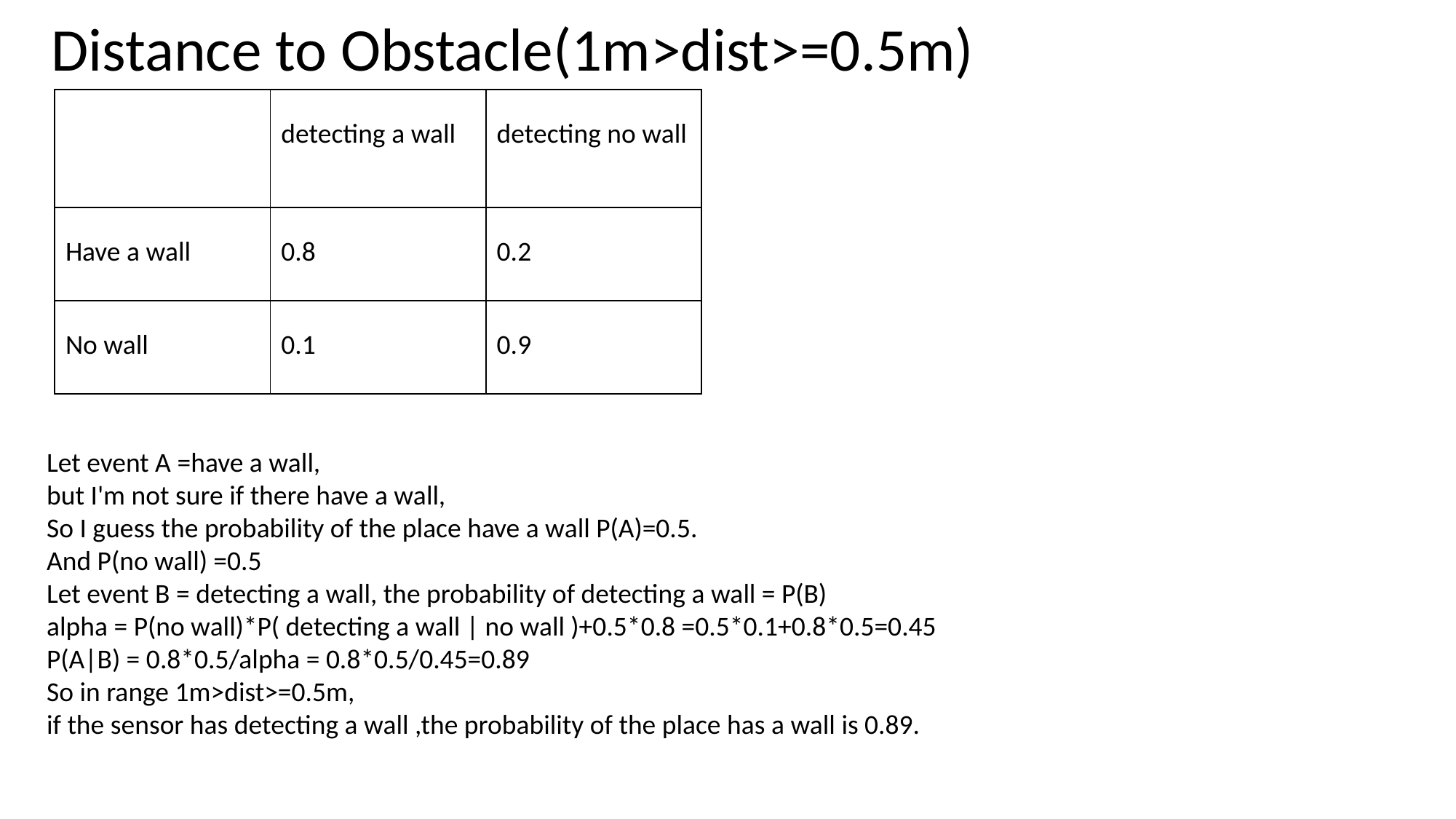

Distance to Obstacle(1m>dist>=0.5m)
|  | detecting a wall | detecting no wall |
| --- | --- | --- |
| Have a wall | 0.8 | 0.2 |
| No wall | 0.1 | 0.9 |
Let event A =have a wall,
but I'm not sure if there have a wall,
So I guess the probability of the place have a wall P(A)=0.5.
And P(no wall) =0.5
Let event B = detecting a wall, the probability of detecting a wall = P(B)
alpha = P(no wall)*P( detecting a wall | no wall )+0.5*0.8 =0.5*0.1+0.8*0.5=0.45
P(A|B) = 0.8*0.5/alpha = 0.8*0.5/0.45=0.89
So in range 1m>dist>=0.5m,
if the sensor has detecting a wall ,the probability of the place has a wall is 0.89.